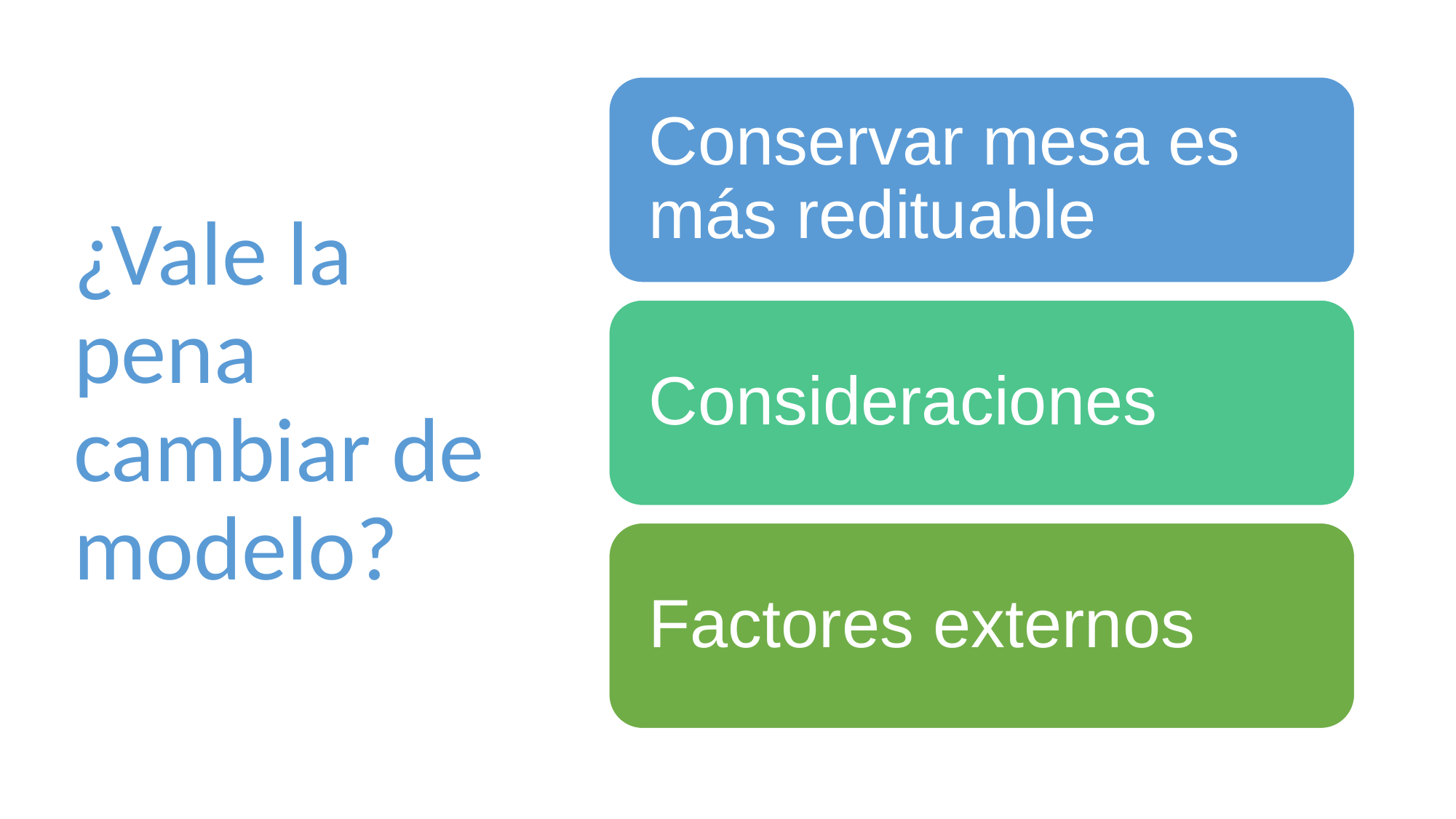

# ¿Vale la pena cambiar de modelo?
Conservar mesa es más redituable
Consideraciones
Factores externos